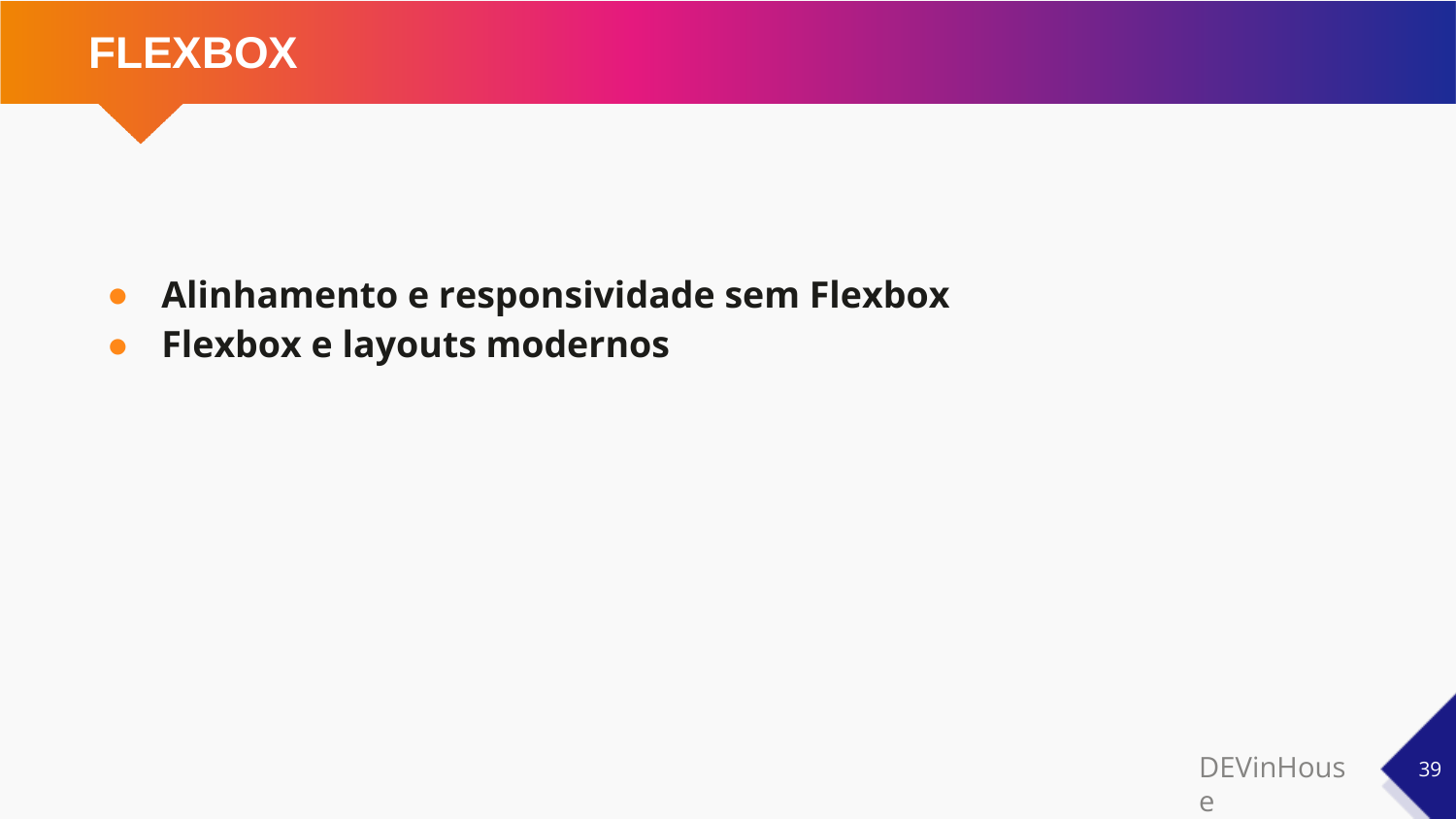

# FLEXBOX
Alinhamento e responsividade sem Flexbox
Flexbox e layouts modernos

39